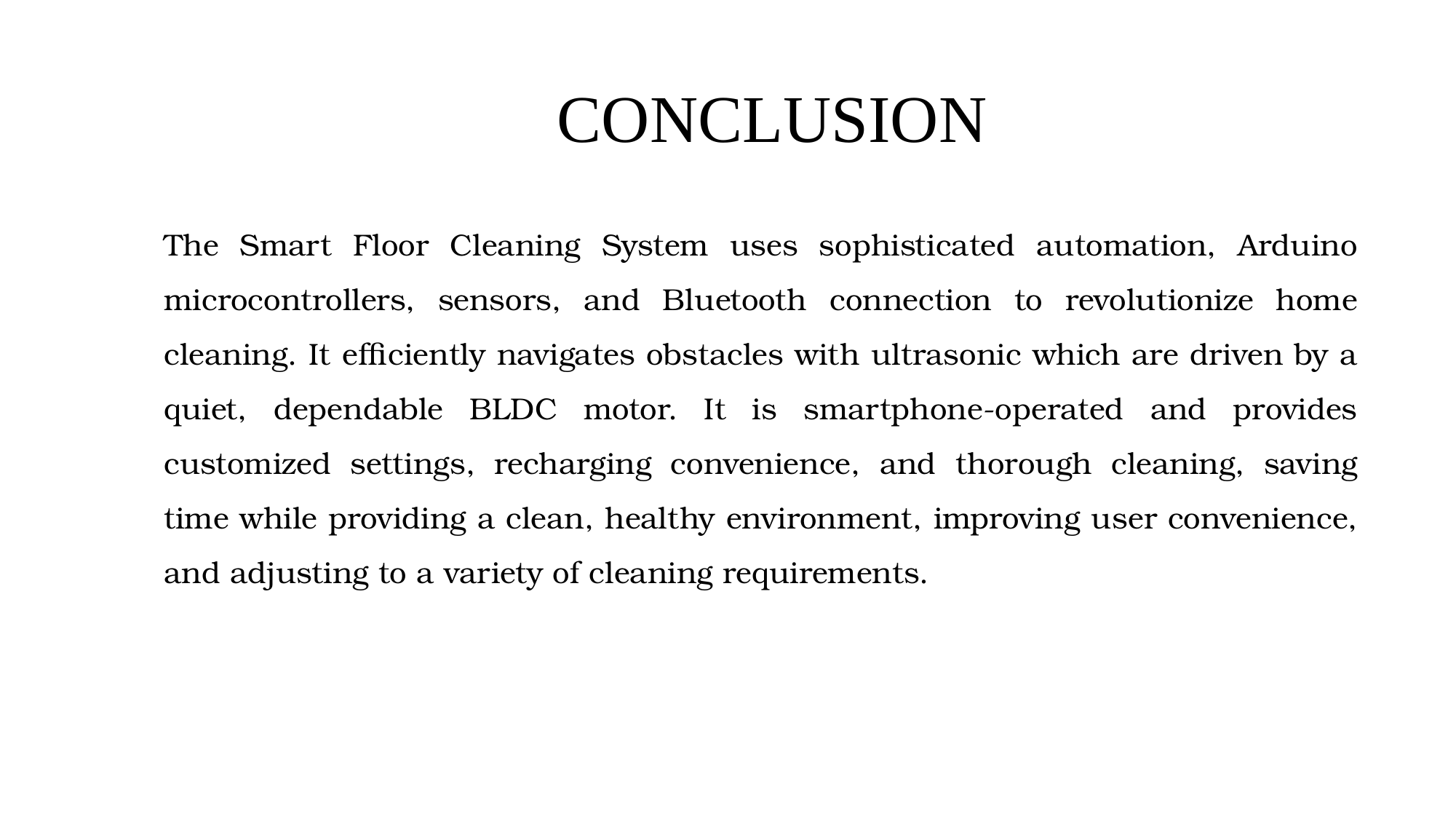

# CONCLUSION
The Smart Floor Cleaning System uses sophisticated automation, Arduino microcontrollers, sensors, and Bluetooth connection to revolutionize home cleaning. It efficiently navigates obstacles with ultrasonic which are driven by a quiet, dependable BLDC motor. It is smartphone-operated and provides customized settings, recharging convenience, and thorough cleaning, saving time while providing a clean, healthy environment, improving user convenience, and adjusting to a variety of cleaning requirements.